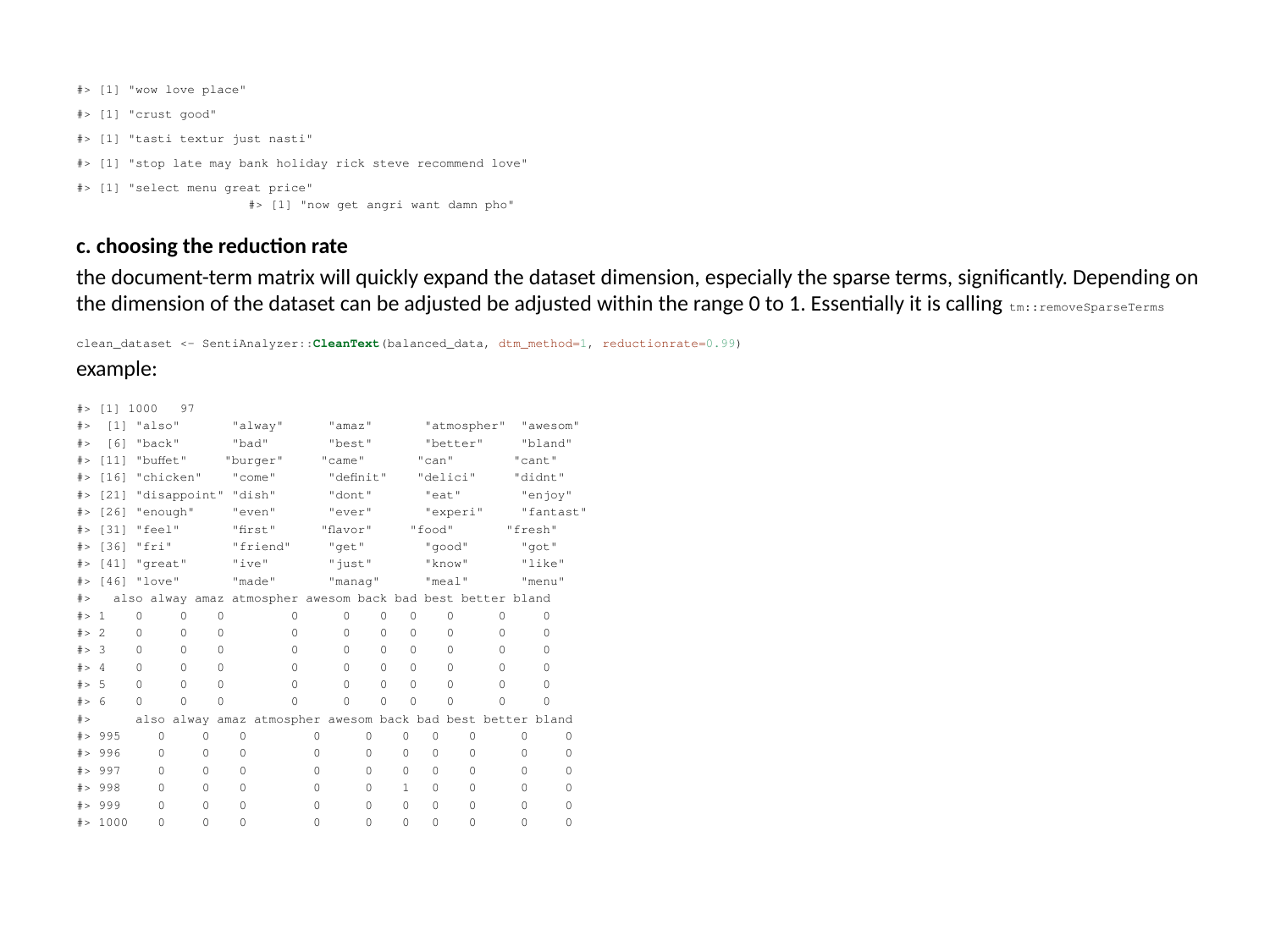

#> [1] "wow love place"
#> [1] "crust good"
#> [1] "tasti textur just nasti"
#> [1] "stop late may bank holiday rick steve recommend love"
#> [1] "select menu great price"
#> [1] "now get angri want damn pho"
c. choosing the reduction rate
the document-term matrix will quickly expand the dataset dimension, especially the sparse terms, significantly. Depending on the dimension of the dataset can be adjusted be adjusted within the range 0 to 1. Essentially it is calling tm::removeSparseTerms

clean_dataset <- SentiAnalyzer::CleanText(balanced_data, dtm_method=1, reductionrate=0.99)
example:

#> [1] 1000   97
#>  [1] "also"       "alway"      "amaz"       "atmospher"  "awesom"
#>  [6] "back"       "bad"        "best"       "better"     "bland"
#> [11] "buffet"     "burger"     "came"       "can"        "cant"
#> [16] "chicken"    "come"       "definit"    "delici"     "didnt"
#> [21] "disappoint" "dish"       "dont"       "eat"        "enjoy"
#> [26] "enough"     "even"       "ever"       "experi"     "fantast"
#> [31] "feel"       "first"      "flavor"     "food"       "fresh"
#> [36] "fri"        "friend"     "get"        "good"       "got"
#> [41] "great"      "ive"        "just"       "know"       "like"
#> [46] "love"       "made"       "manag"      "meal"       "menu"
#>   also alway amaz atmospher awesom back bad best better bland
#> 1    0     0    0         0      0    0   0    0      0     0
#> 2    0     0    0         0      0    0   0    0      0     0
#> 3    0     0    0         0      0    0   0    0      0     0
#> 4    0     0    0         0      0    0   0    0      0     0
#> 5    0     0    0         0      0    0   0    0      0     0
#> 6    0     0    0         0      0    0   0    0      0     0
#>      also alway amaz atmospher awesom back bad best better bland
#> 995     0     0    0         0      0    0   0    0      0     0
#> 996     0     0    0         0      0    0   0    0      0     0
#> 997     0     0    0         0      0    0   0    0      0     0
#> 998     0     0    0         0      0    1   0    0      0     0
#> 999     0     0    0         0      0    0   0    0      0     0
#> 1000    0     0    0         0      0    0   0    0      0     0